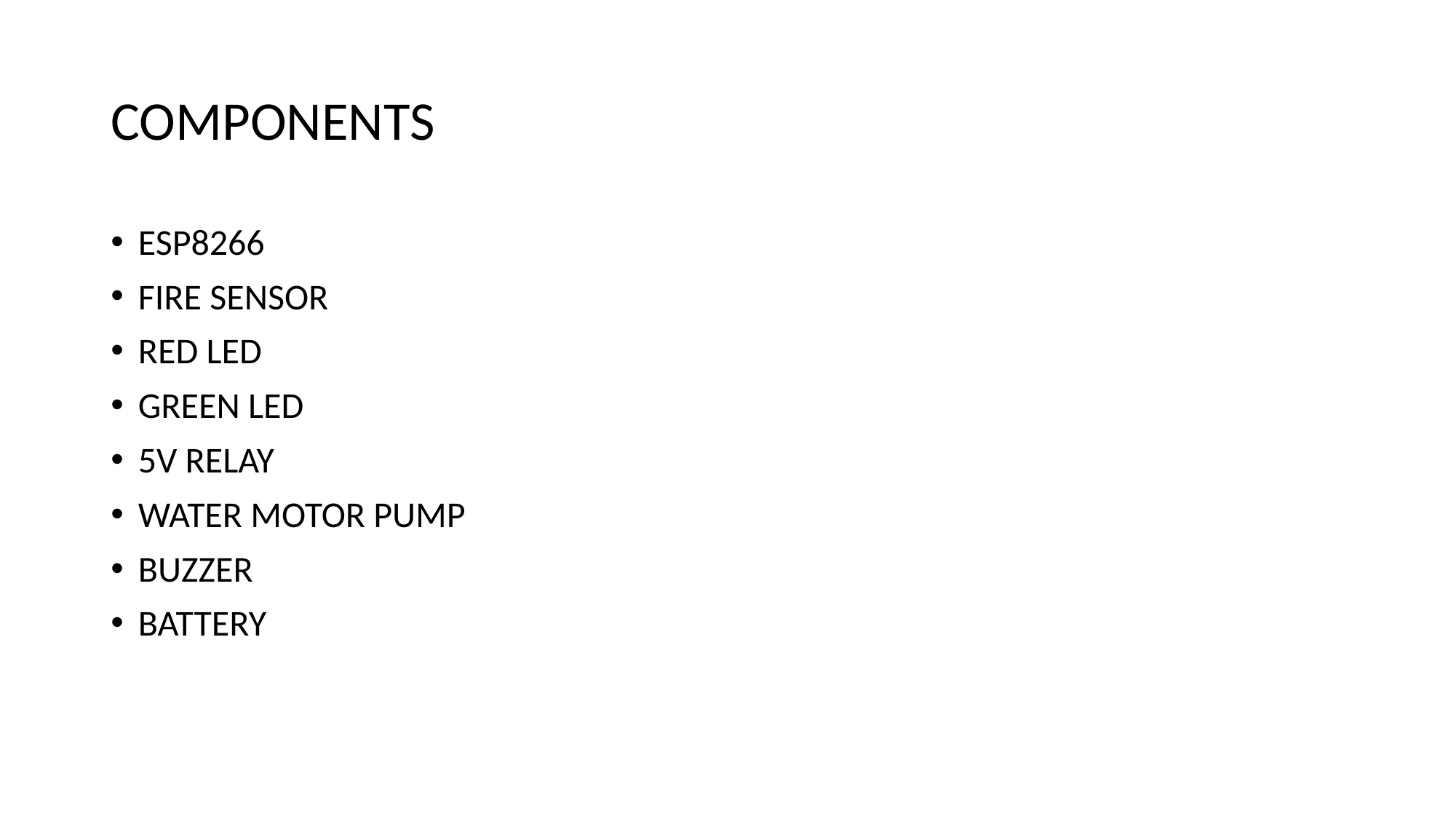

# COMPONENTS
ESP8266
FIRE SENSOR
RED LED
GREEN LED
5V RELAY
WATER MOTOR PUMP
BUZZER
BATTERY